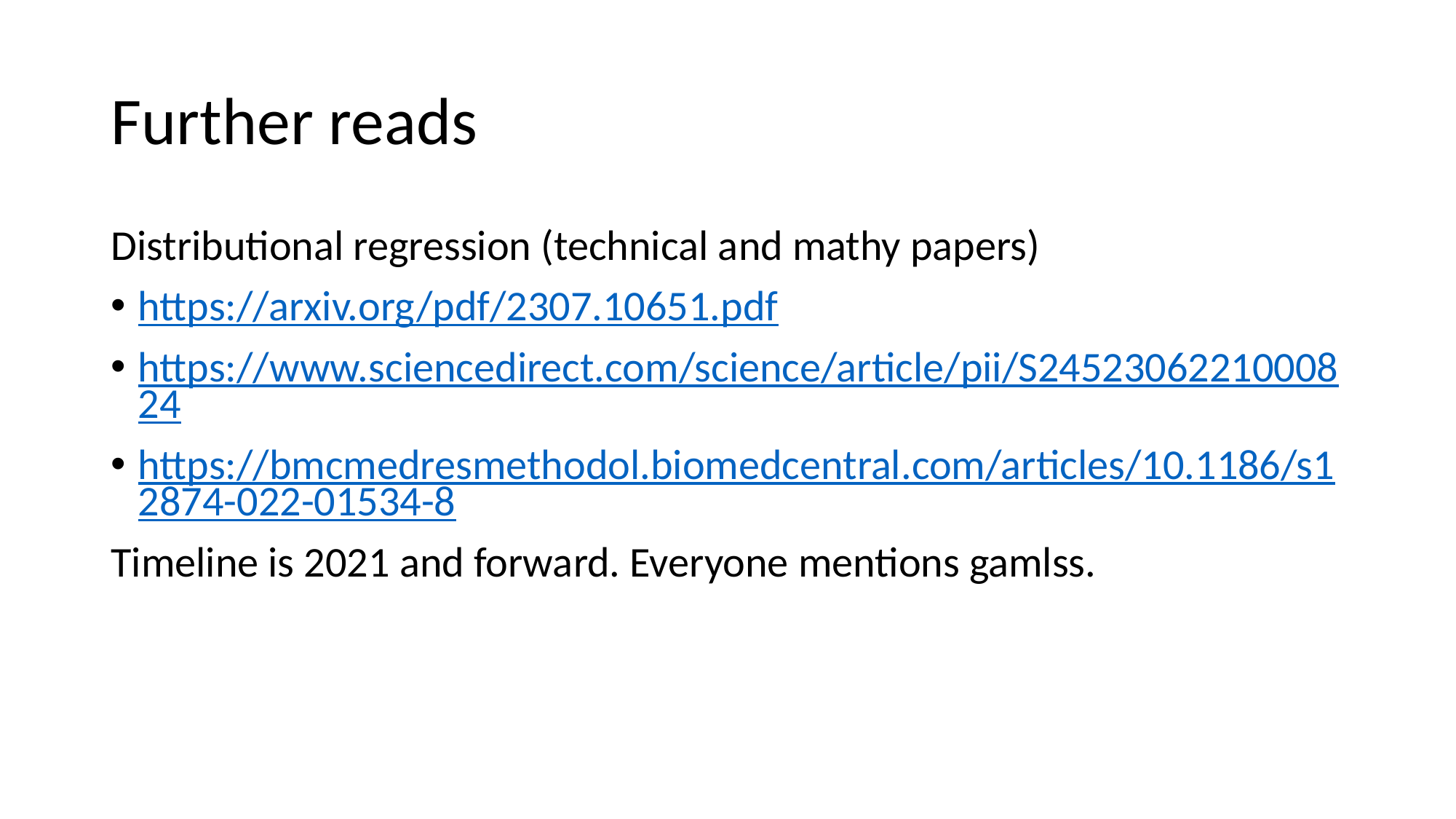

# Further reads
Distributional regression (technical and mathy papers)
https://arxiv.org/pdf/2307.10651.pdf
https://www.sciencedirect.com/science/article/pii/S2452306221000824
https://bmcmedresmethodol.biomedcentral.com/articles/10.1186/s12874-022-01534-8
Timeline is 2021 and forward. Everyone mentions gamlss.